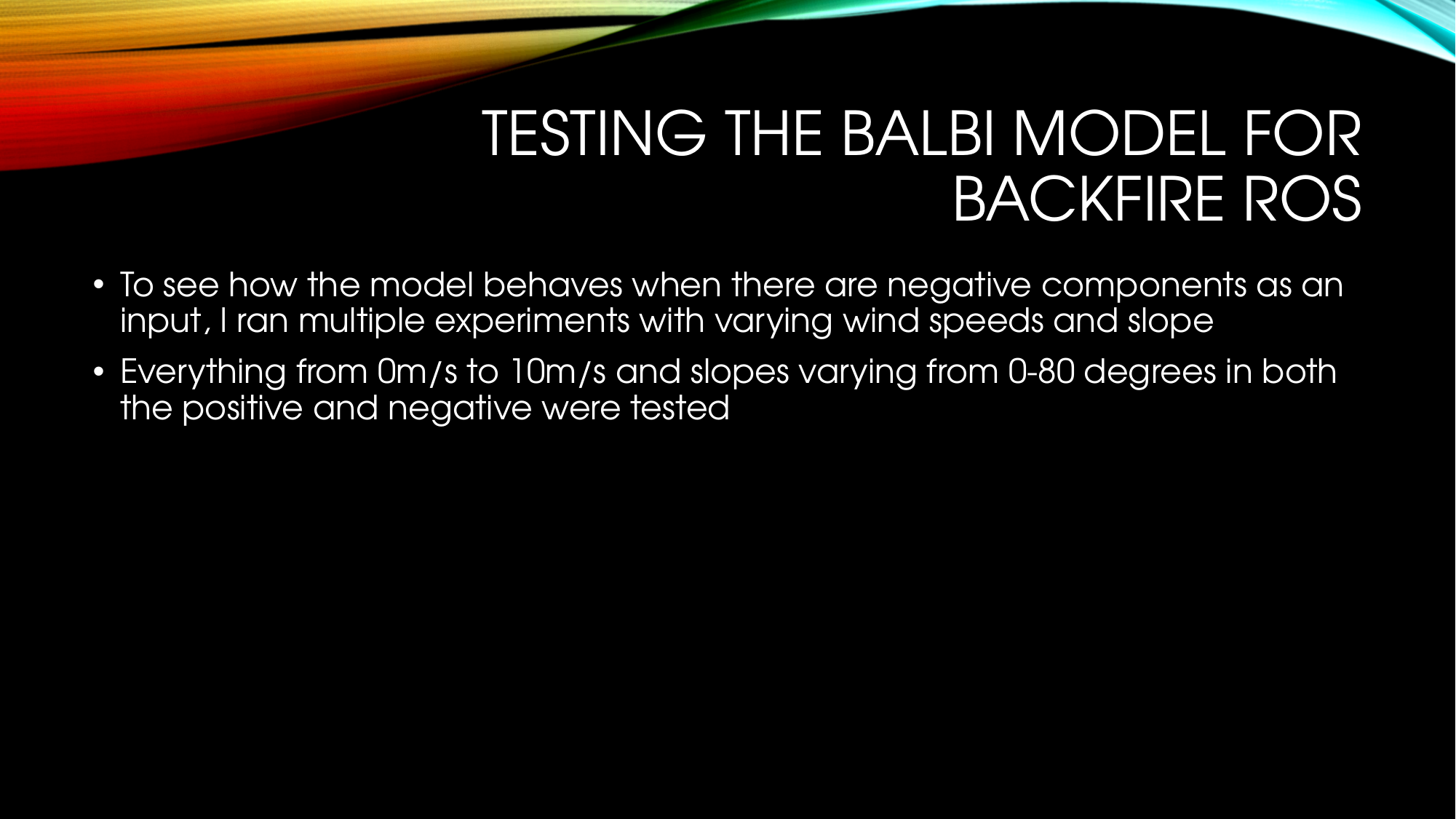

# Testing the balbi model for backfire ROS
To see how the model behaves when there are negative components as an input, I ran multiple experiments with varying wind speeds and slope
Everything from 0m/s to 10m/s and slopes varying from 0-80 degrees in both the positive and negative were tested